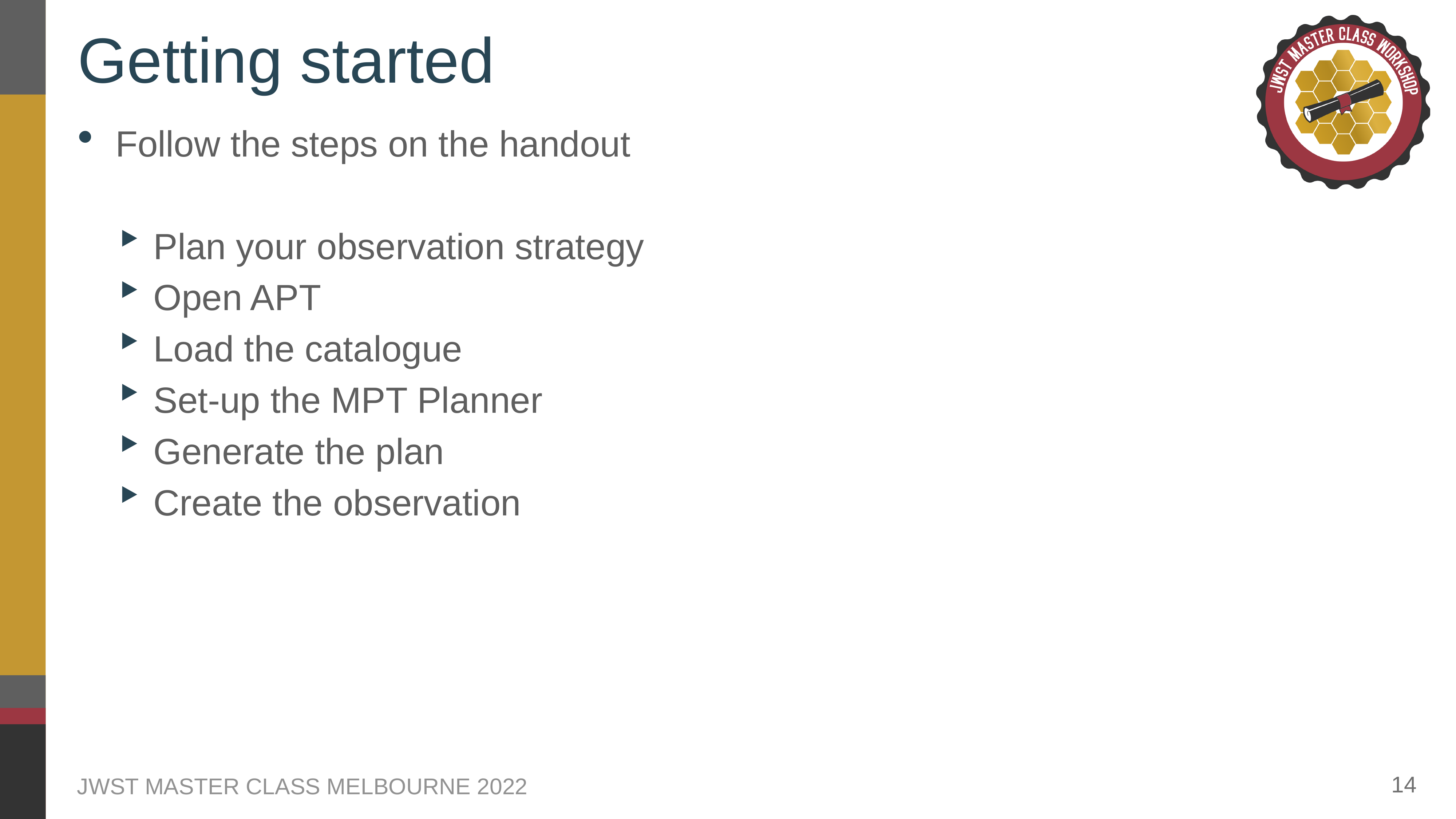

# Getting started
Follow the steps on the handout

Plan your observation strategy
Open APT
Load the catalogue
Set-up the MPT Planner
Generate the plan
Create the observation
14